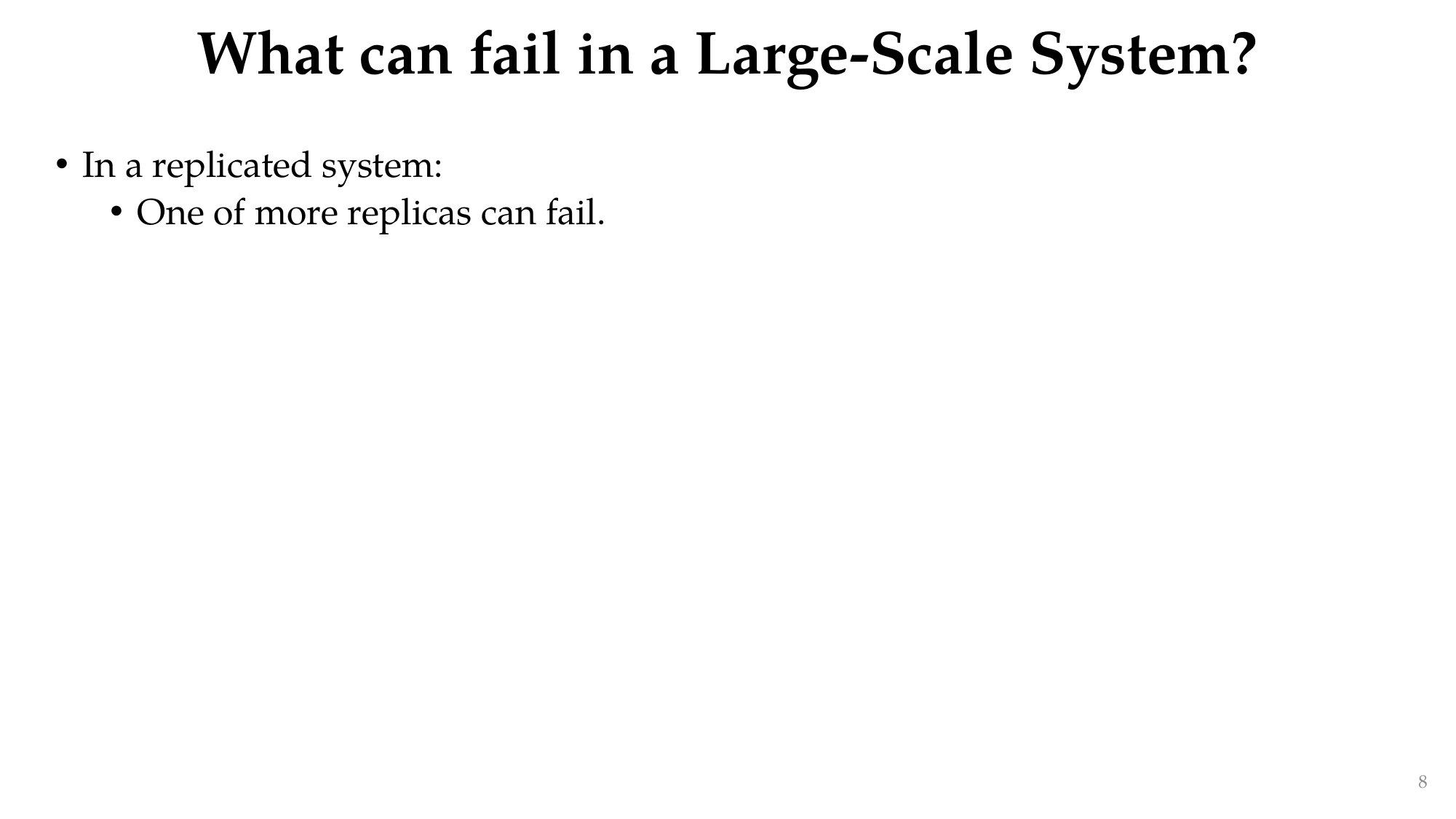

# What can fail in a Large-Scale System?
In a replicated system:
One of more replicas can fail.

8